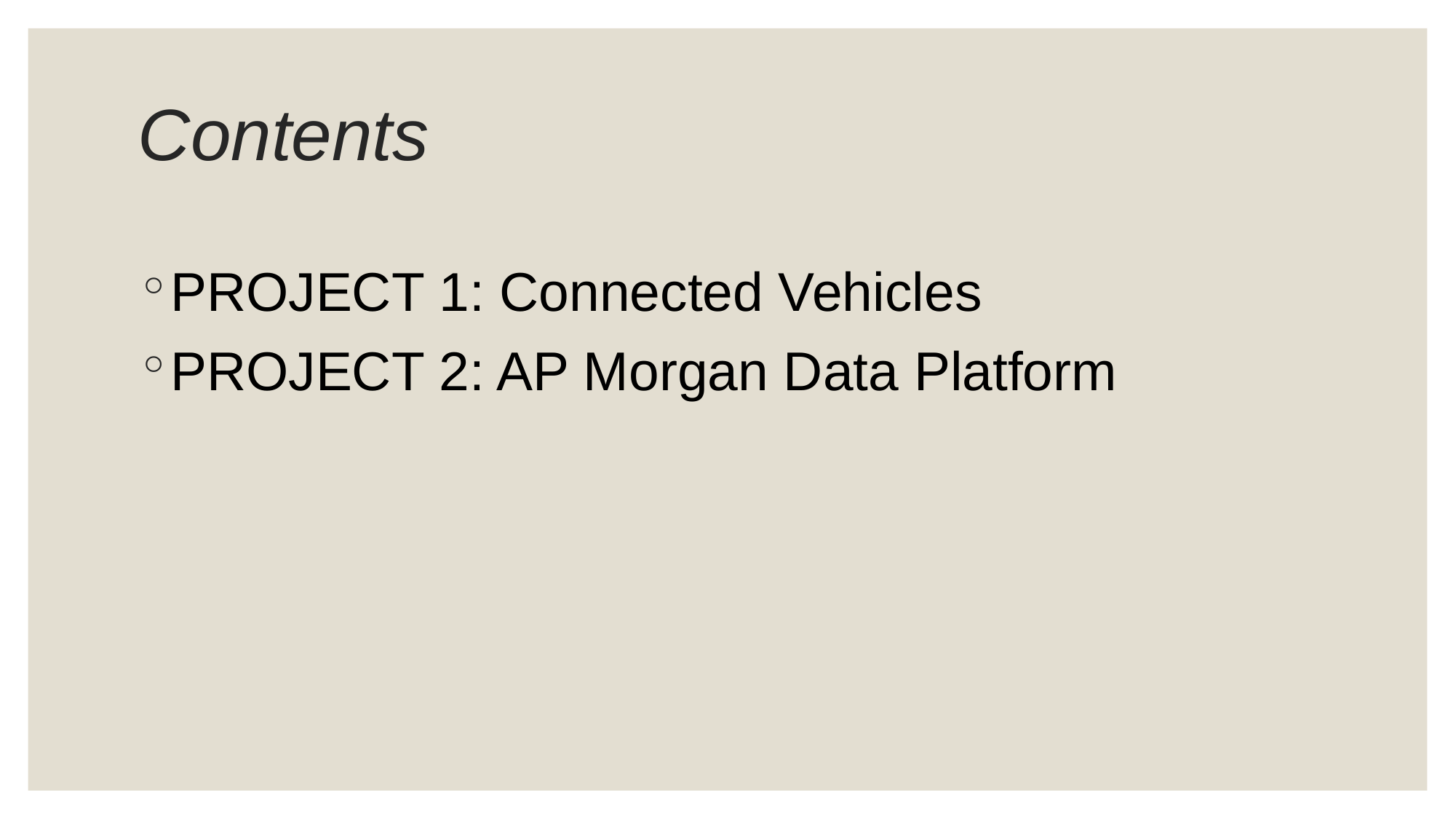

# Contents
PROJECT 1: Connected Vehicles
PROJECT 2: AP Morgan Data Platform